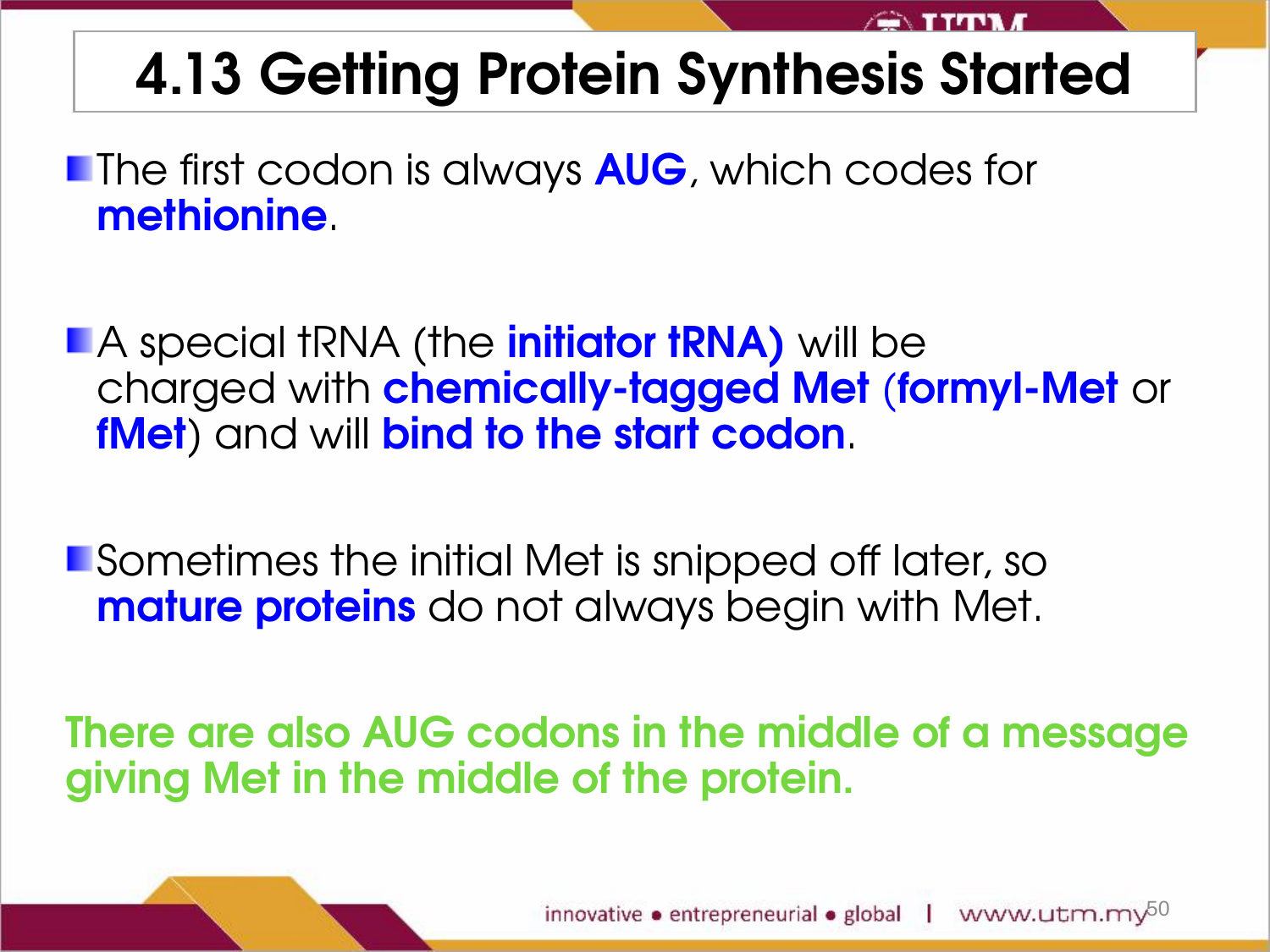

4.13 Getting Protein Synthesis Started

The first codon is always AUG, which codes for methionine.

A special tRNA (the initiator tRNA) will be charged with chemically-tagged Met (formyl-Met or fMet) and will bind to the start codon.

Sometimes the initial Met is snipped off later, so mature proteins do not always begin with Met.

There are also AUG codons in the middle of a message giving Met in the middle of the protein.
50